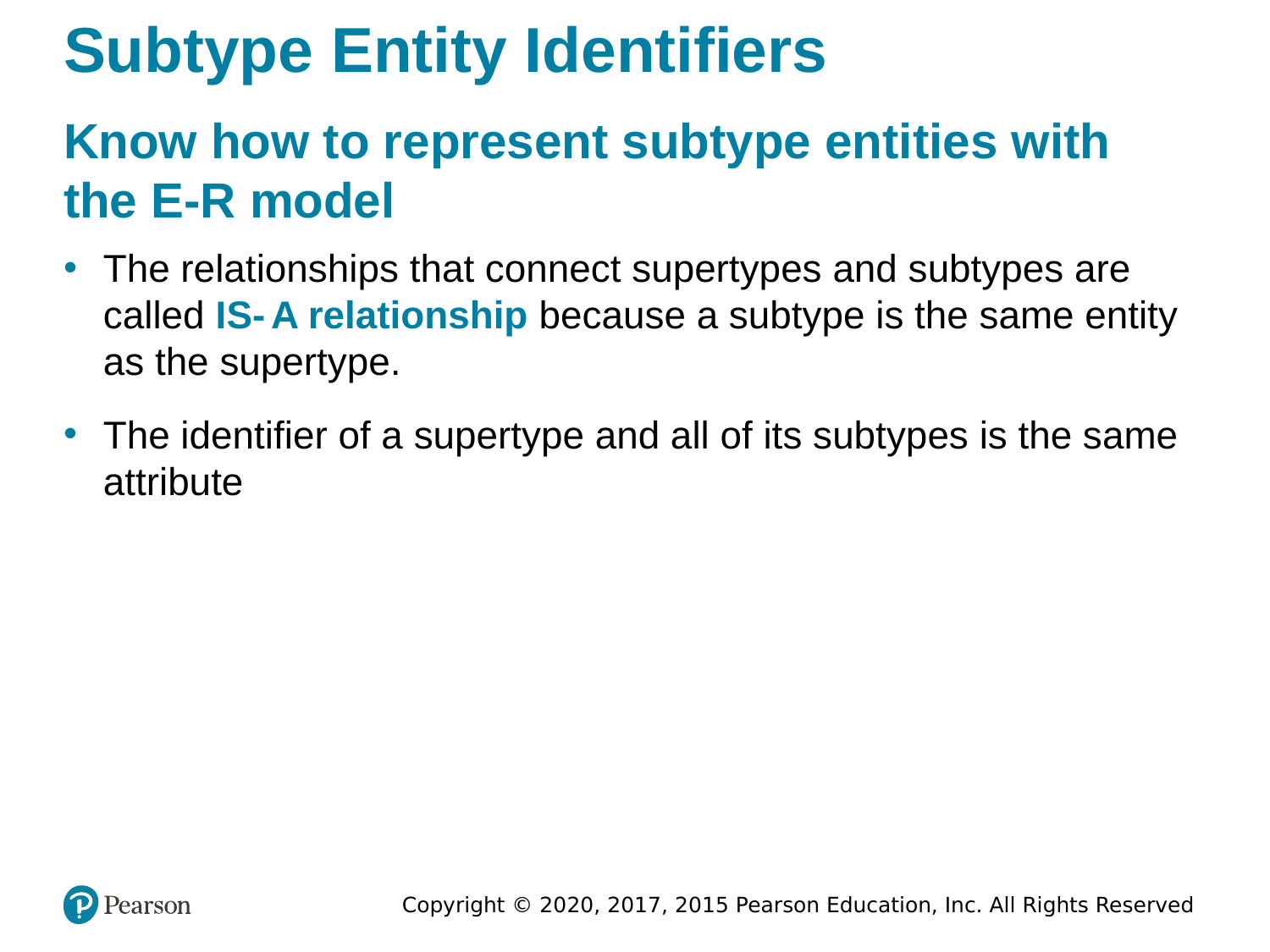

# Subtype Entity Identifiers
Know how to represent subtype entities with the E-R model
The relationships that connect supertypes and subtypes are called I S - A relationship because a subtype is the same entity as the supertype.
The identifier of a supertype and all of its subtypes is the same attribute